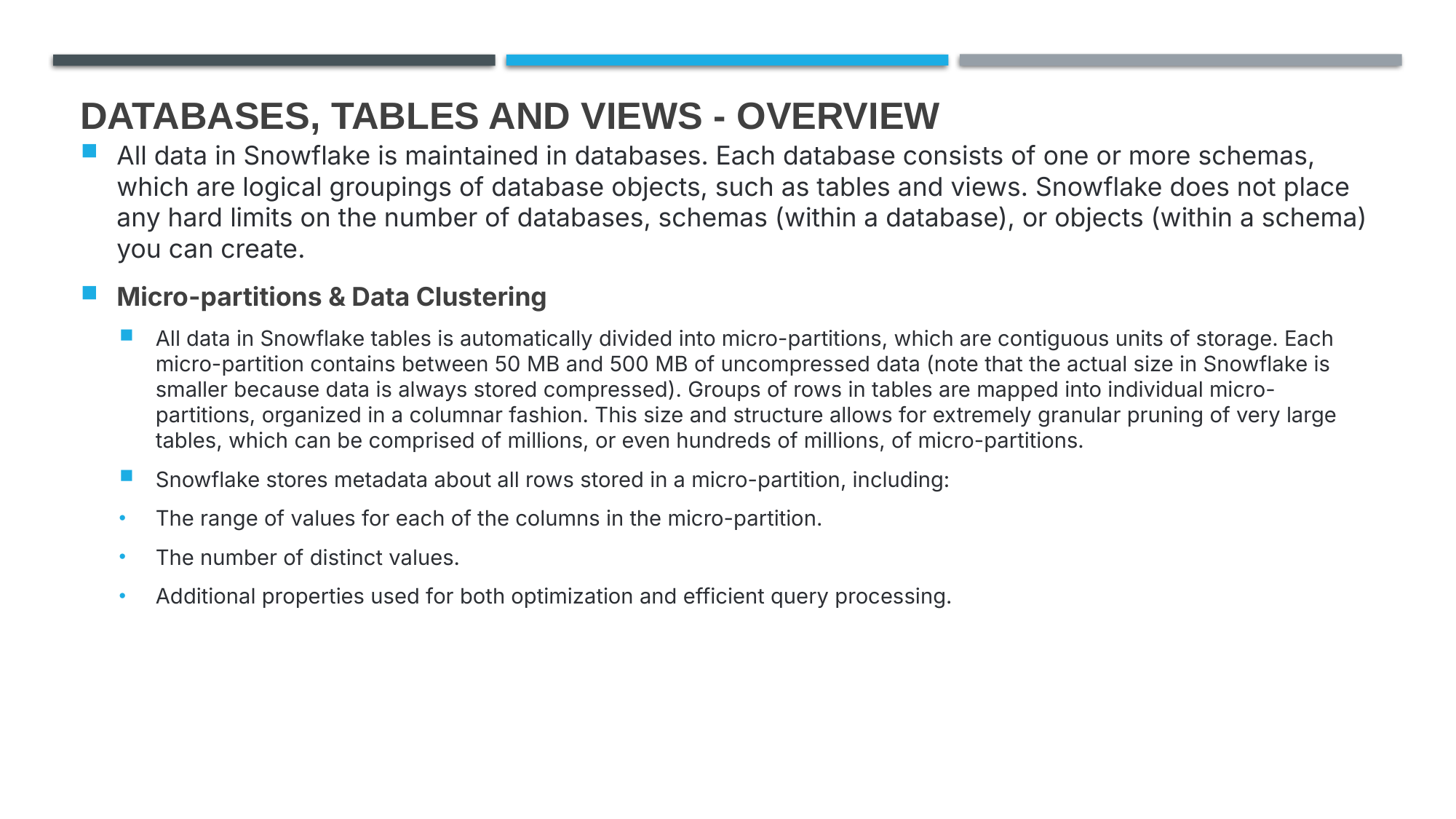

# Databases, Tables and Views - Overview
All data in Snowflake is maintained in databases. Each database consists of one or more schemas, which are logical groupings of database objects, such as tables and views. Snowflake does not place any hard limits on the number of databases, schemas (within a database), or objects (within a schema) you can create.
Micro-partitions & Data Clustering
All data in Snowflake tables is automatically divided into micro-partitions, which are contiguous units of storage. Each micro-partition contains between 50 MB and 500 MB of uncompressed data (note that the actual size in Snowflake is smaller because data is always stored compressed). Groups of rows in tables are mapped into individual micro-partitions, organized in a columnar fashion. This size and structure allows for extremely granular pruning of very large tables, which can be comprised of millions, or even hundreds of millions, of micro-partitions.
Snowflake stores metadata about all rows stored in a micro-partition, including:
The range of values for each of the columns in the micro-partition.
The number of distinct values.
Additional properties used for both optimization and efficient query processing.